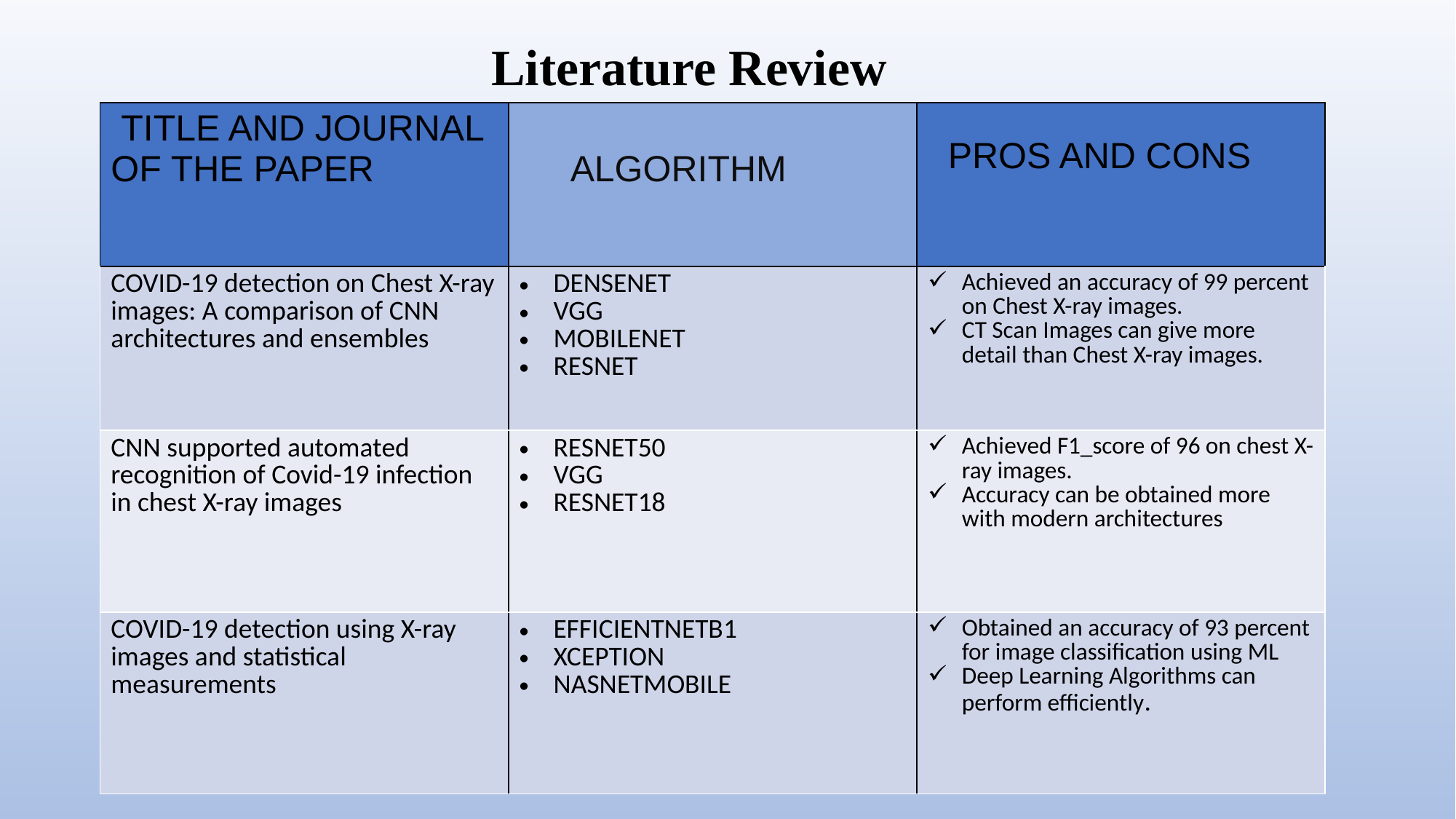

# Literature Review
| TITLE AND JOURNAL OF THE PAPER | ALGORITHM | PROS AND CONS |
| --- | --- | --- |
| COVID-19 detection on Chest X-ray images: A comparison of CNN architectures and ensembles | DENSENET VGG MOBILENET RESNET | Achieved an accuracy of 99 percent on Chest X-ray images. CT Scan Images can give more detail than Chest X-ray images. |
| CNN supported automated recognition of Covid-19 infection in chest X-ray images | RESNET50 VGG RESNET18 | Achieved F1\_score of 96 on chest X-ray images. Accuracy can be obtained more with modern architectures |
| COVID-19 detection using X-ray images and statistical measurements | EFFICIENTNETB1 XCEPTION NASNETMOBILE | Obtained an accuracy of 93 percent for image classification using ML Deep Learning Algorithms can perform efficiently. |